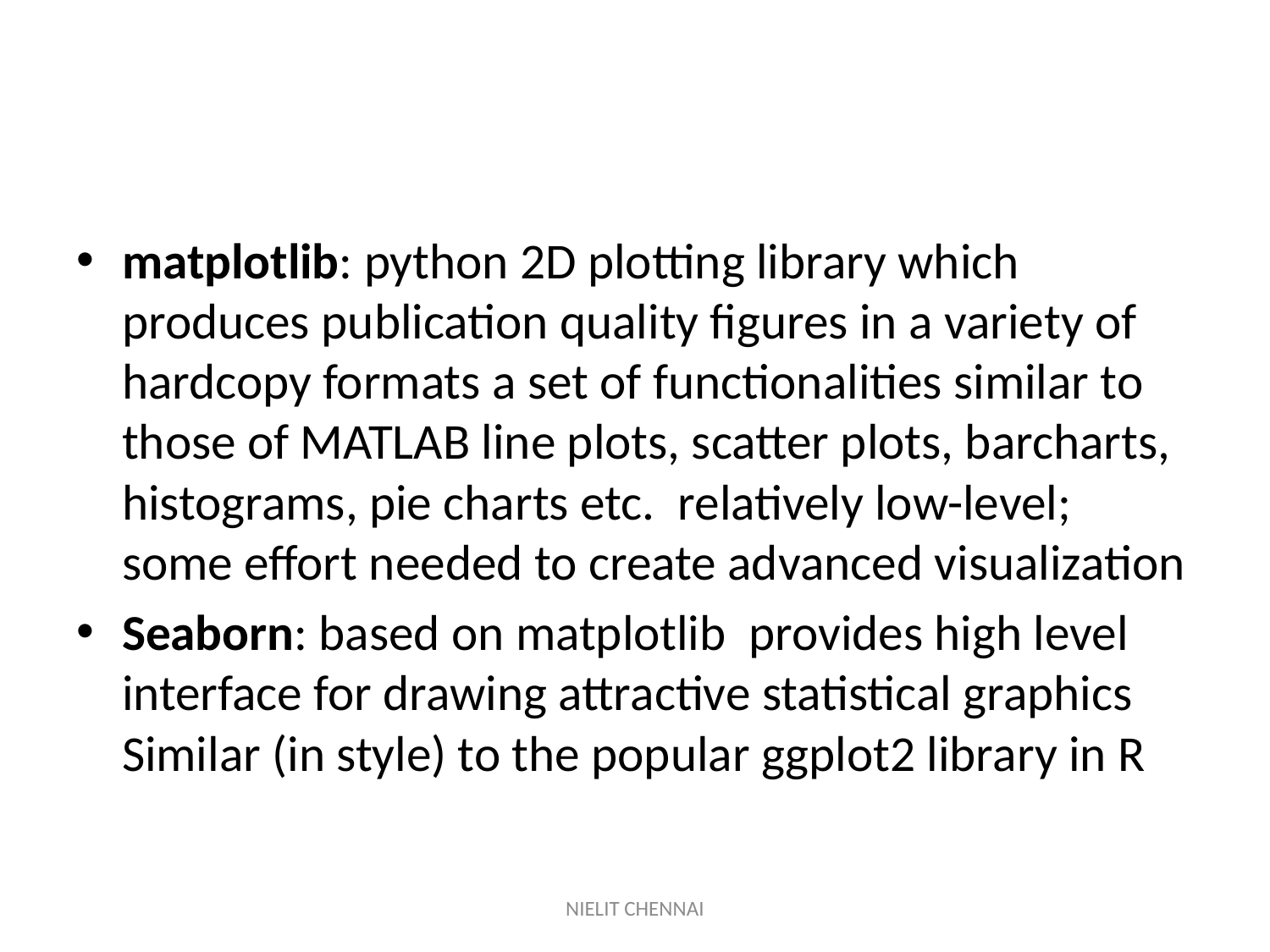

#
matplotlib: python 2D plotting library which produces publication quality figures in a variety of hardcopy formats a set of functionalities similar to those of MATLAB line plots, scatter plots, barcharts, histograms, pie charts etc.  relatively low-level; some effort needed to create advanced visualization
Seaborn: based on matplotlib  provides high level interface for drawing attractive statistical graphics Similar (in style) to the popular ggplot2 library in R
NIELIT CHENNAI